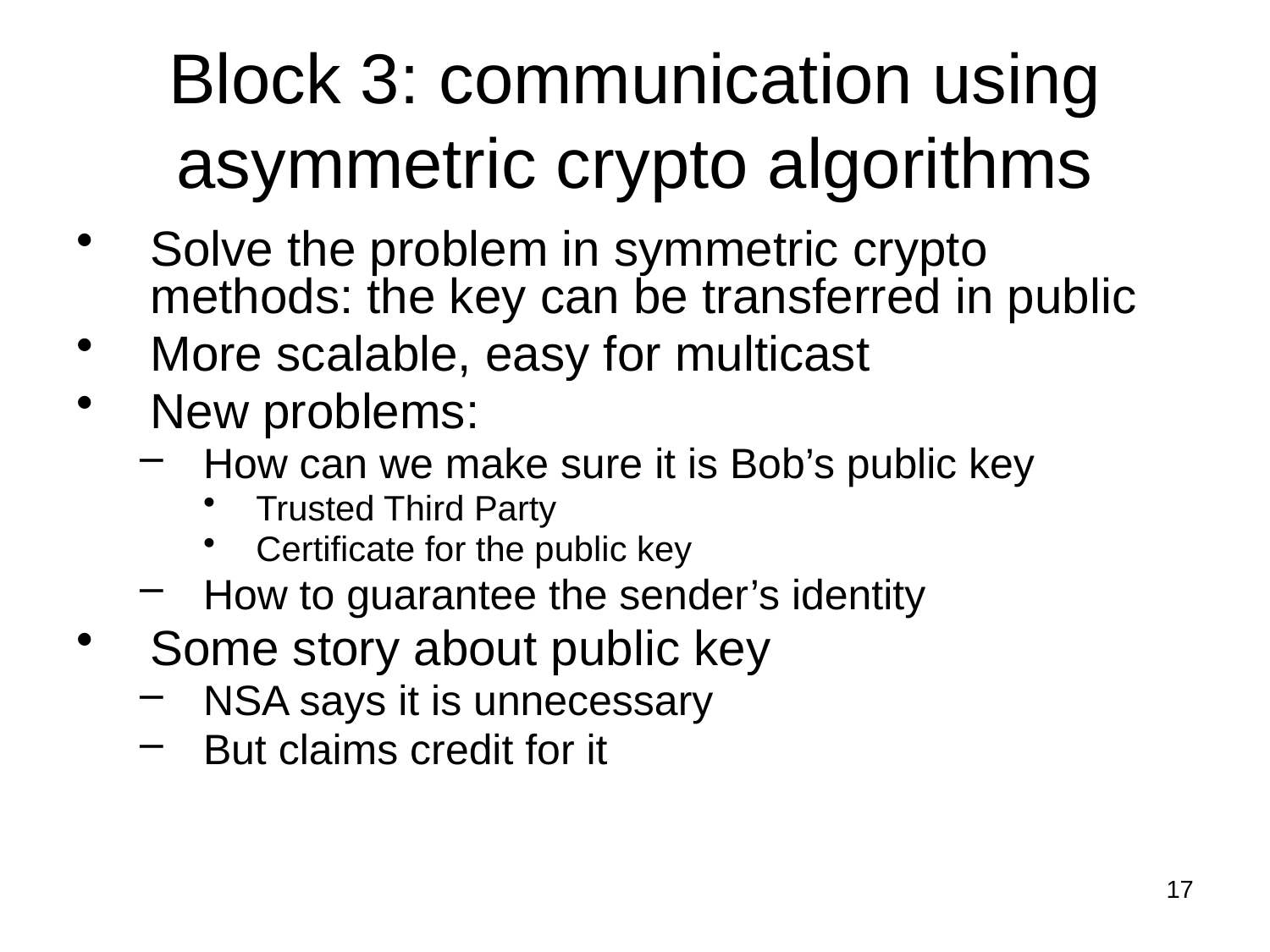

# Block 3: communication using asymmetric crypto algorithms
Solve the problem in symmetric crypto methods: the key can be transferred in public
More scalable, easy for multicast
New problems:
How can we make sure it is Bob’s public key
Trusted Third Party
Certificate for the public key
How to guarantee the sender’s identity
Some story about public key
NSA says it is unnecessary
But claims credit for it
17